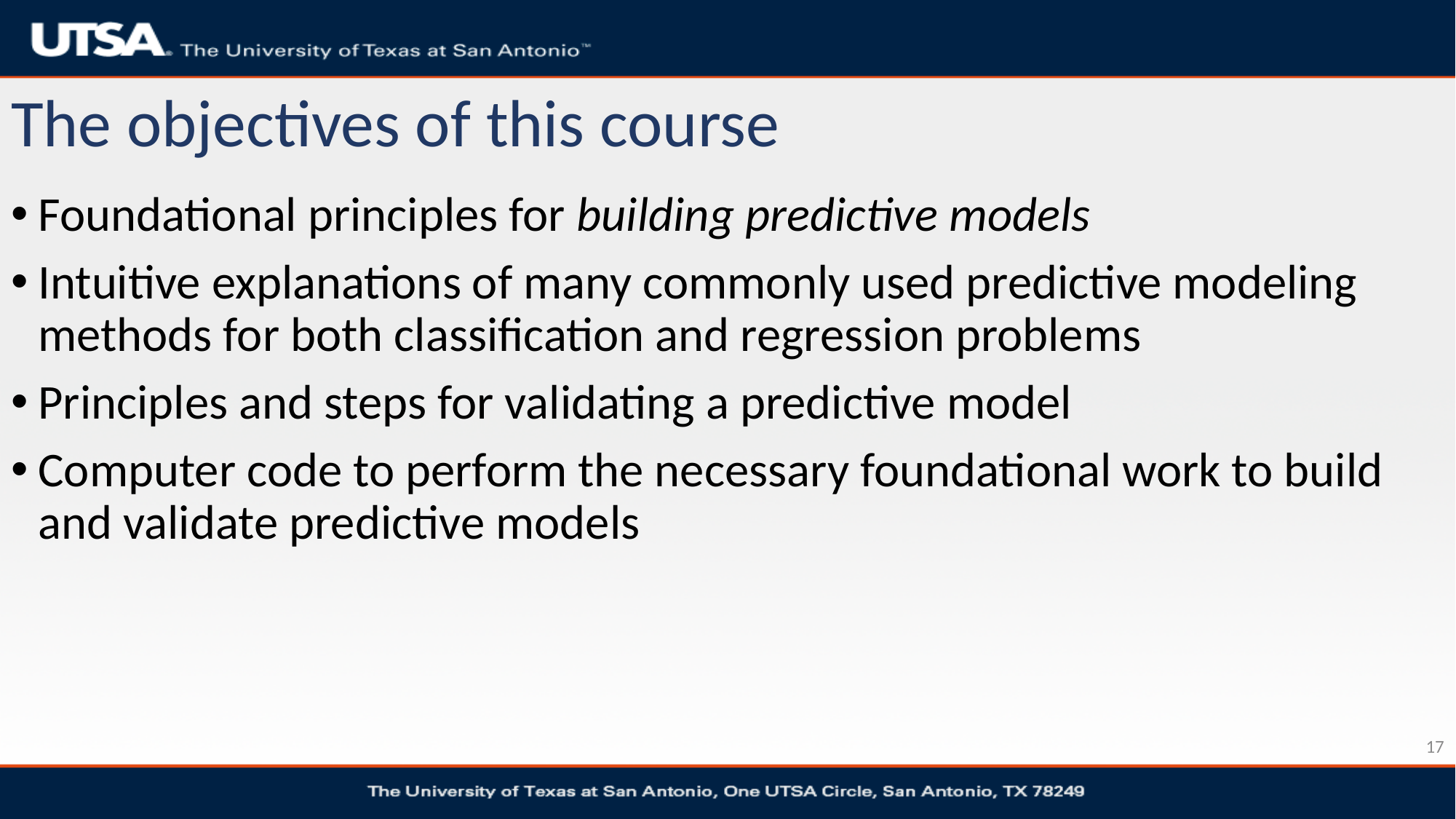

# The objectives of this course
Foundational principles for building predictive models
Intuitive explanations of many commonly used predictive modeling methods for both classification and regression problems
Principles and steps for validating a predictive model
Computer code to perform the necessary foundational work to build and validate predictive models
17